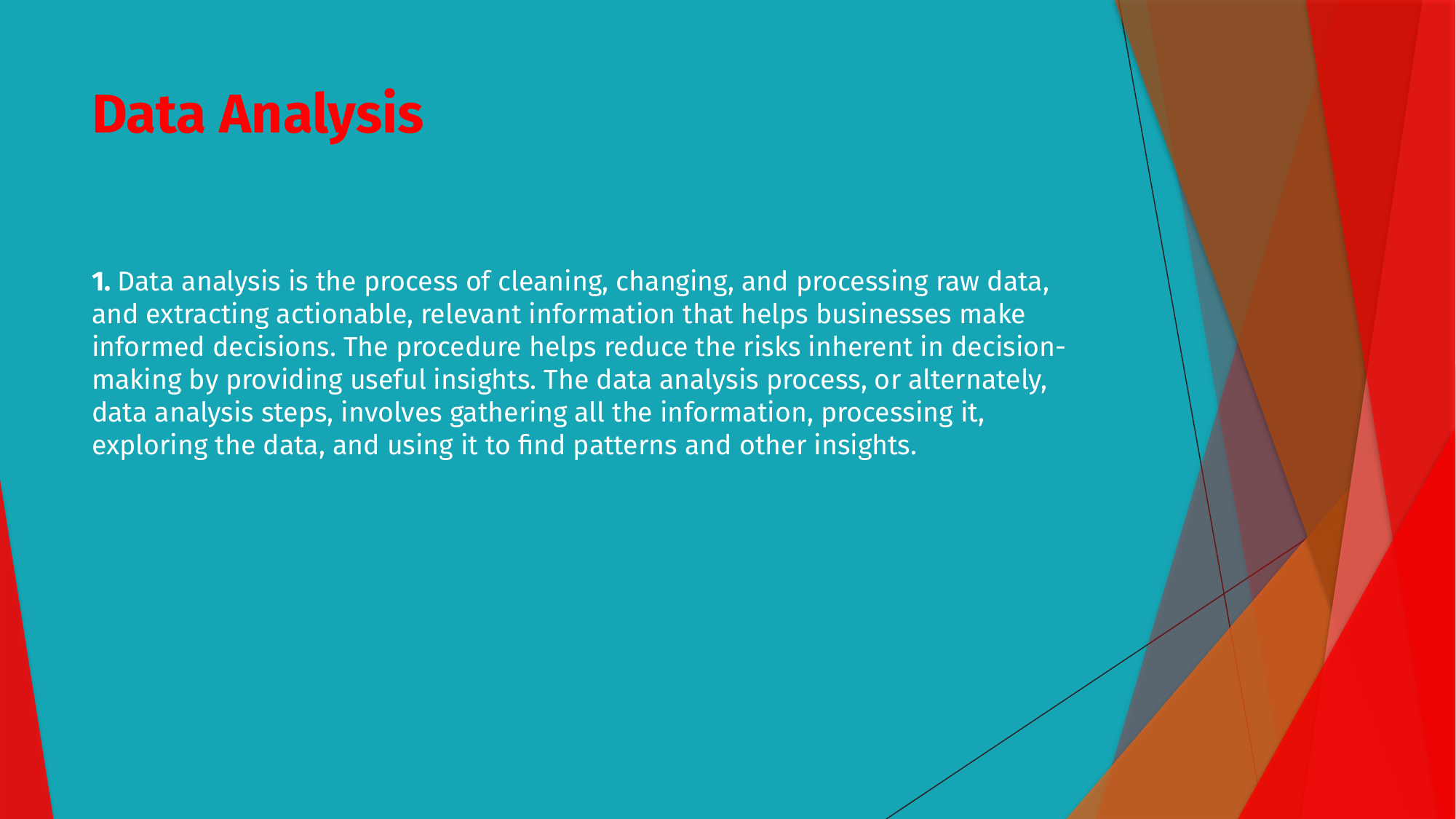

# Data Analysis
1. Data analysis is the process of cleaning, changing, and processing raw data, and extracting actionable, relevant information that helps businesses make informed decisions. The procedure helps reduce the risks inherent in decision-making by providing useful insights. The data analysis process, or alternately, data analysis steps, involves gathering all the information, processing it, exploring the data, and using it to find patterns and other insights.